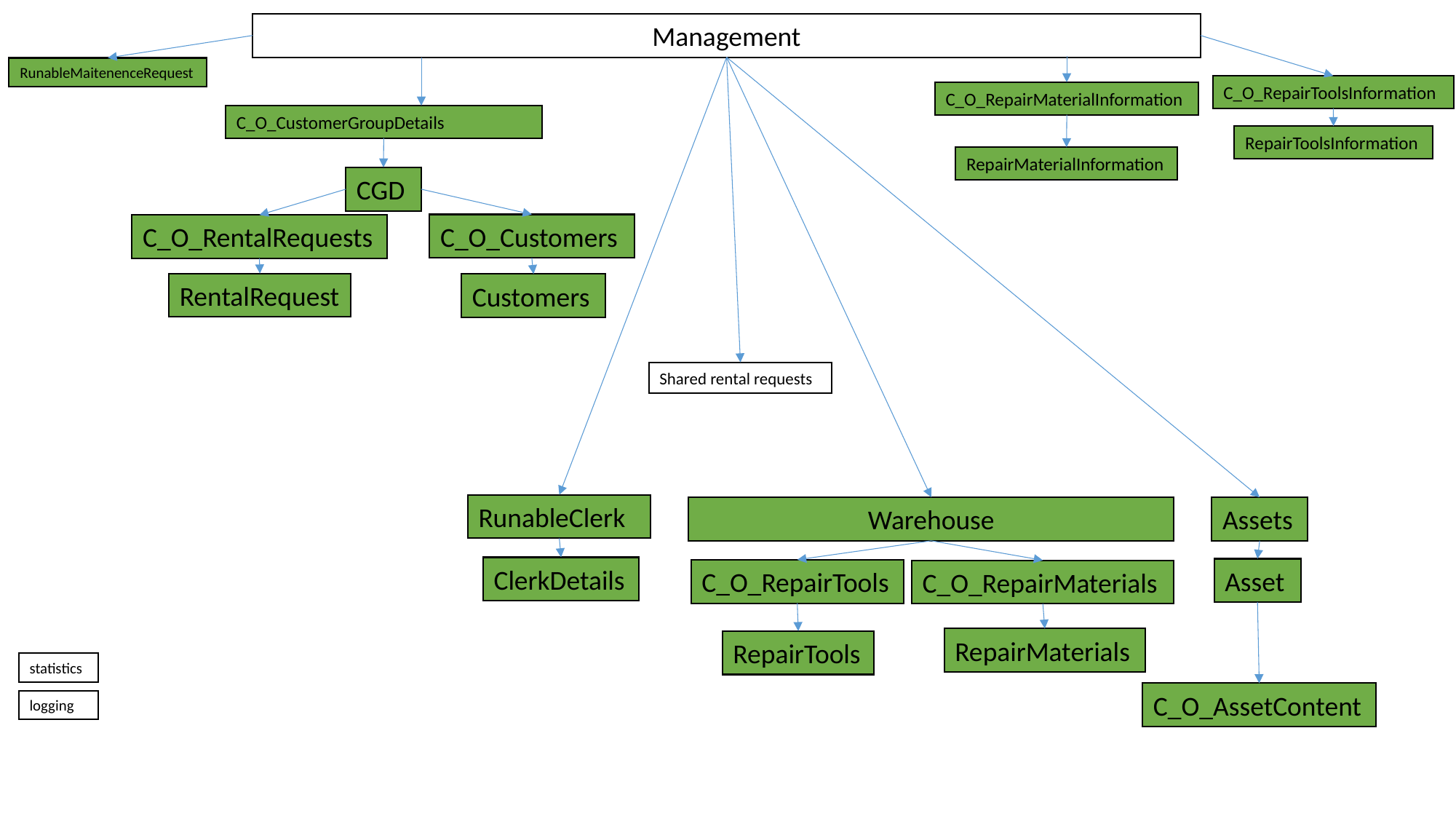

Management
RunableMaitenenceRequest
C_O_RepairToolsInformation
C_O_RepairMaterialInformation
C_O_CustomerGroupDetails
RepairToolsInformation
RepairMaterialInformation
CGD
C_O_Customers
C_O_RentalRequests
RentalRequest
Customers
Shared rental requests
RunableClerk
Warehouse
Assets
ClerkDetails
Asset
C_O_RepairTools
C_O_RepairMaterials
RepairMaterials
RepairTools
statistics
C_O_AssetContent
logging